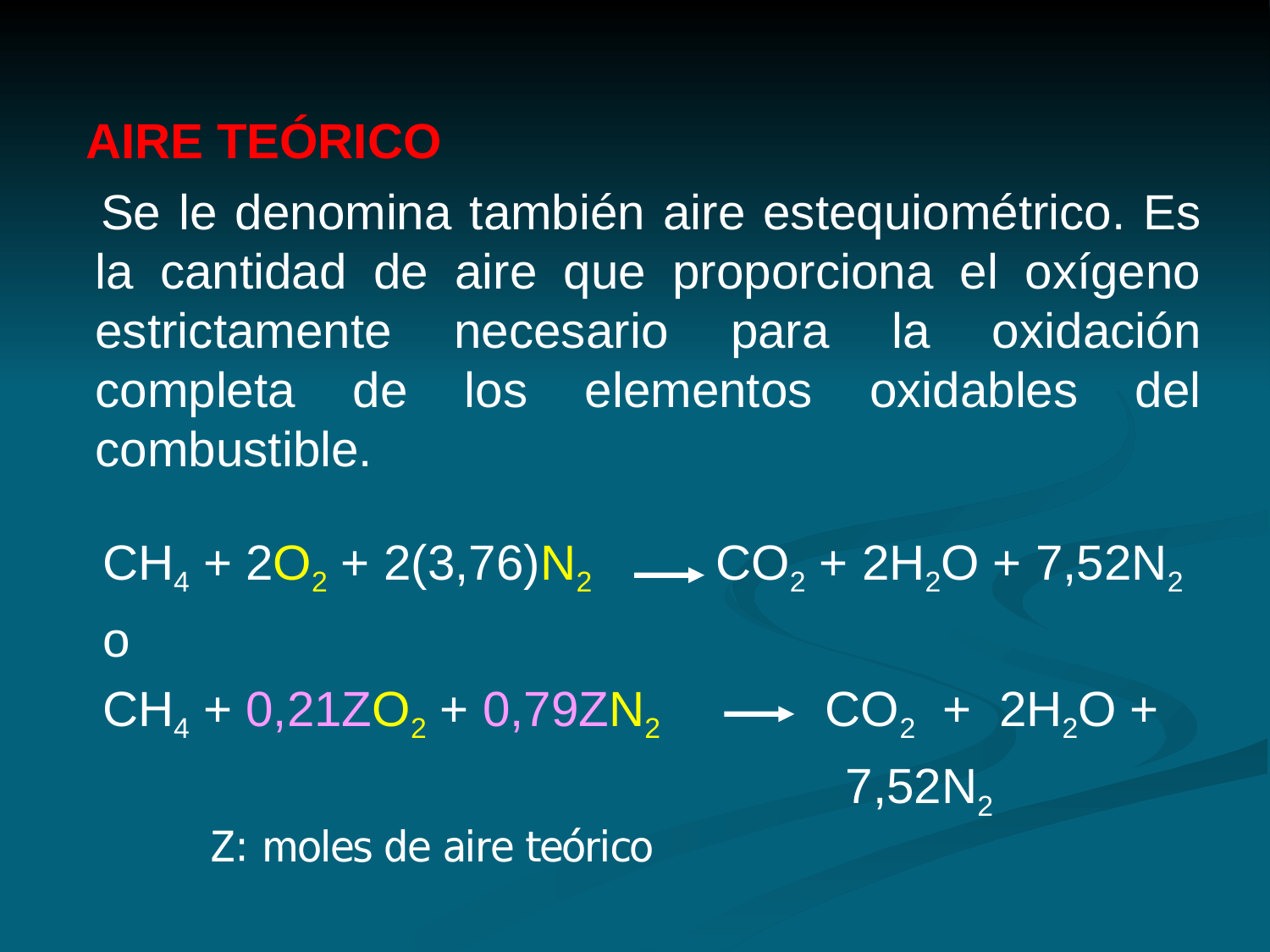

AIRE TEÓRICO
   Se le denomina también aire estequiométrico. Es la cantidad de aire que proporciona el oxígeno estrictamente necesario para la oxidación completa de los elementos oxidables del combustible.

    CH4 + 2O2 + 2(3,76)N2         CO2 + 2H2O + 7,52N2
    o
    CH4 + 0,21ZO2 + 0,79ZN2            CO2  +  2H2O +
                                                          7,52N2

Z: moles de aire teórico